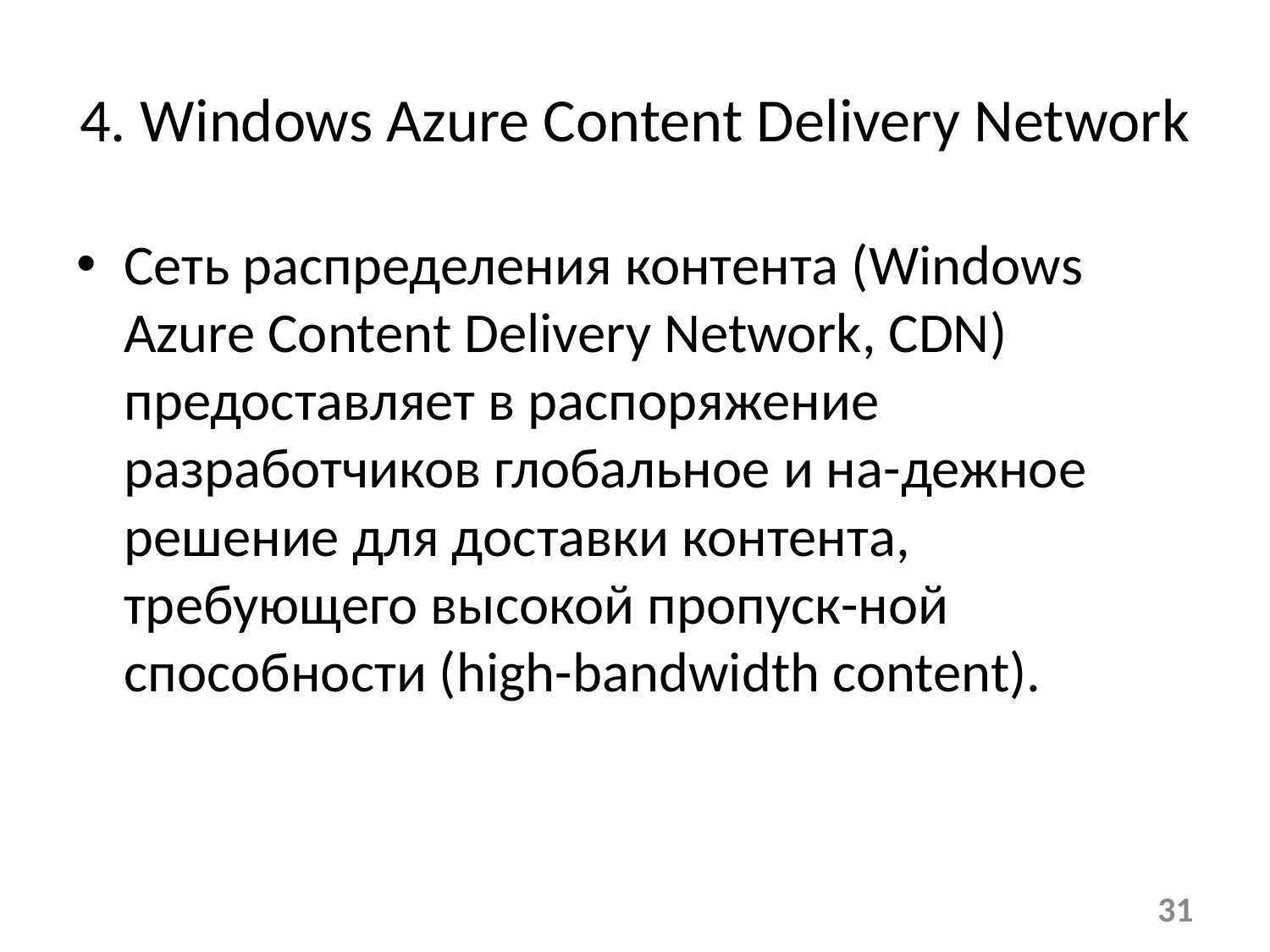

# 4. Windows Azure Content Delivery Network
Сеть распределения контента (Windows Azure Content Delivery Network, CDN) предоставляет в распоряжение разработчиков глобальное и на-дежное решение для доставки контента, требующего высокой пропуск-ной способности (high-bandwidth content).
31